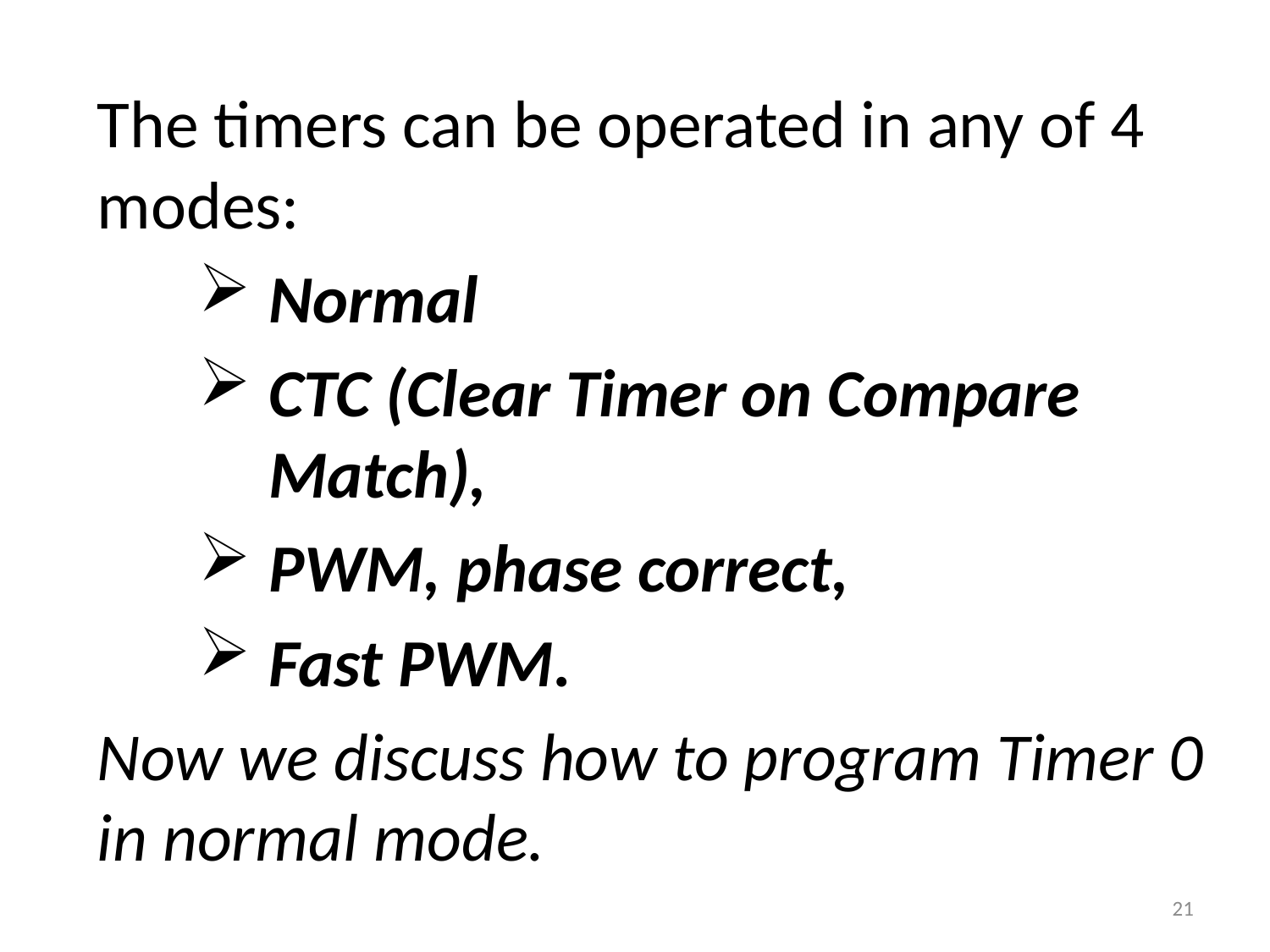

The timers can be operated in any of 4 modes:
Normal
CTC (Clear Timer on Compare Match),
PWM, phase correct,
Fast PWM.
Now we discuss how to program Timer 0 in normal mode.

21